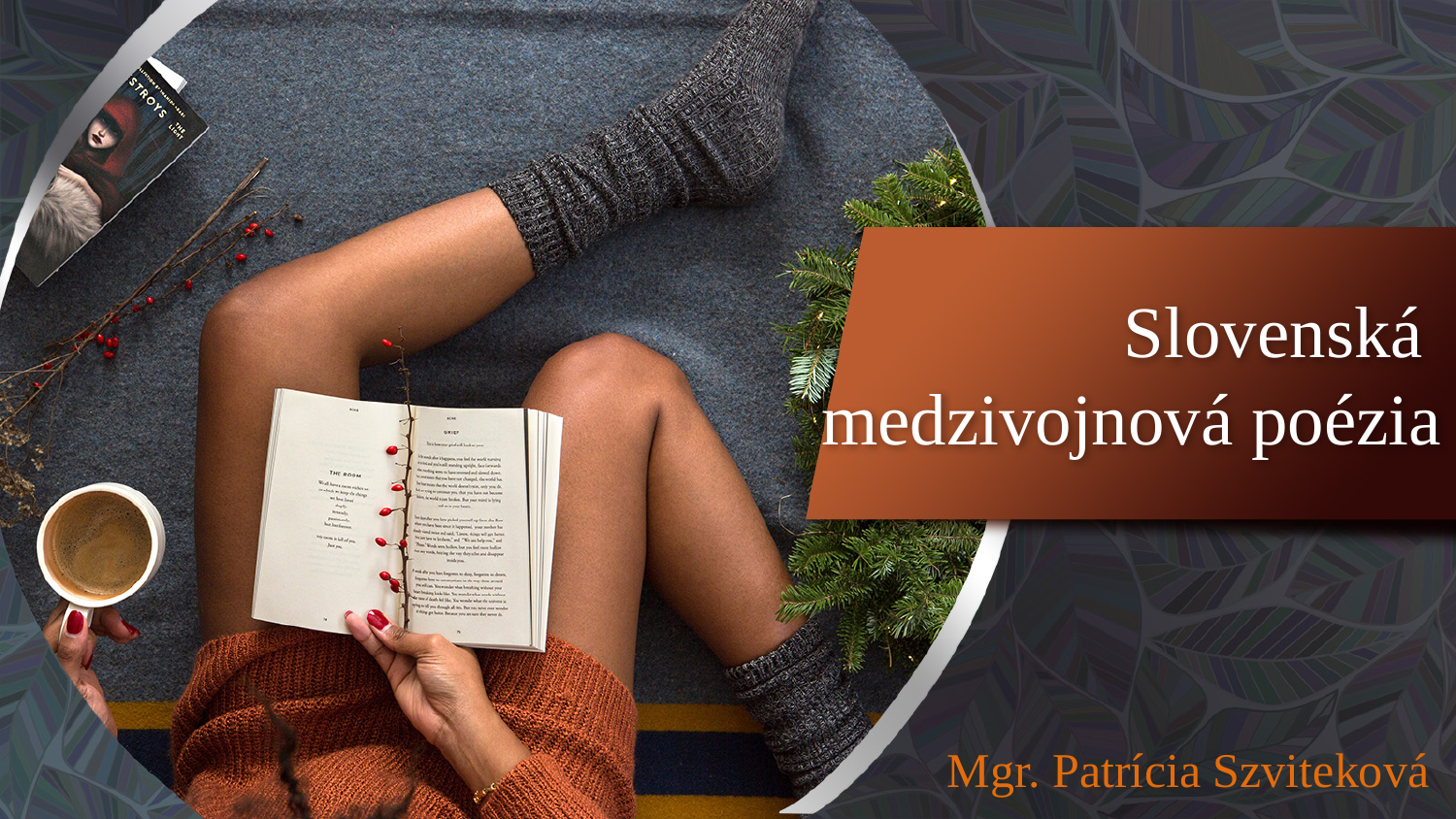

# Slovenská medzivojnová poézia
Mgr. Patrícia Szviteková